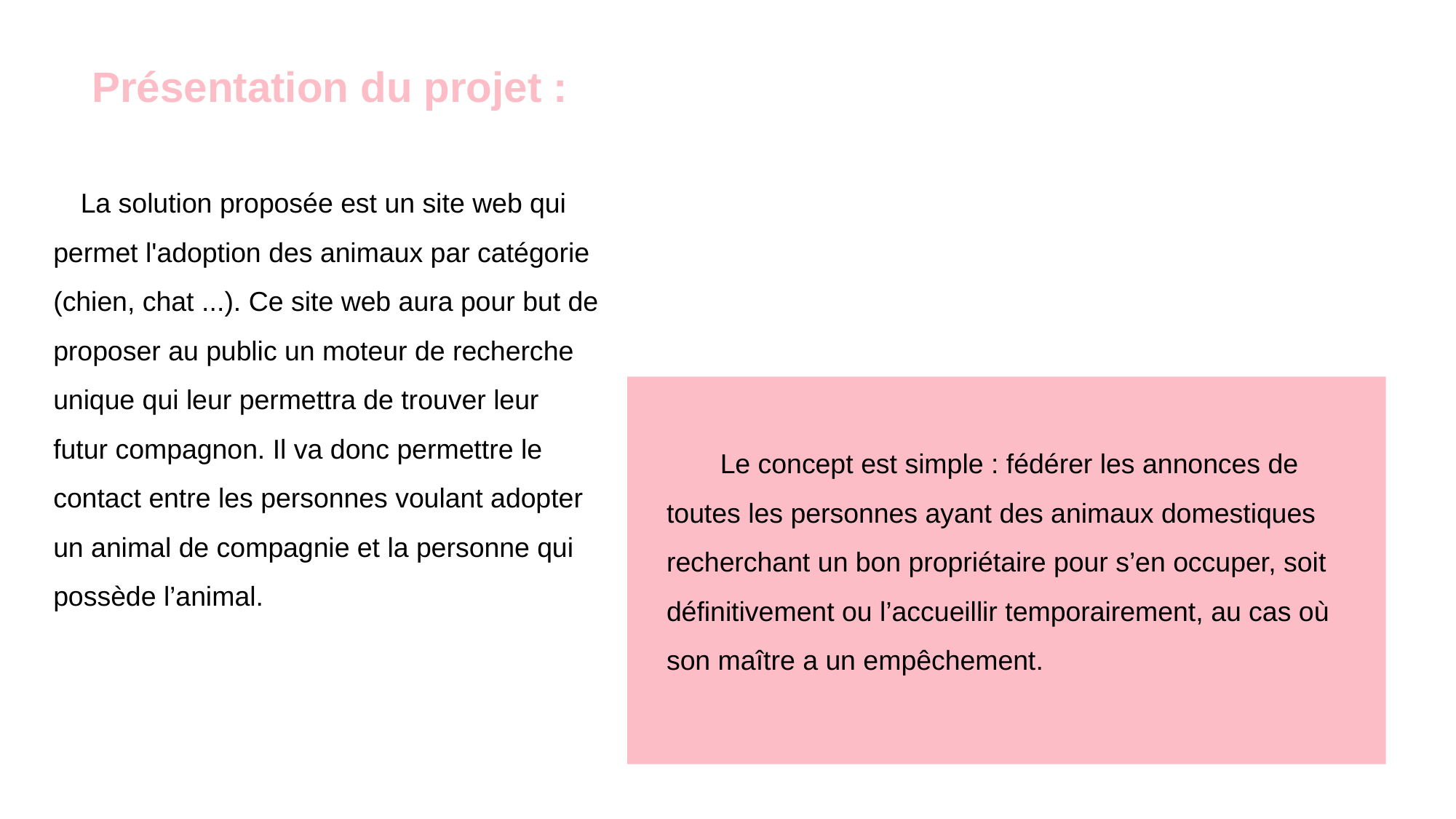

Présentation du projet :
La solution proposée est un site web qui permet l'adoption des animaux par catégorie (chien, chat ...). Ce site web aura pour but de proposer au public un moteur de recherche unique qui leur permettra de trouver leur futur compagnon. Il va donc permettre le contact entre les personnes voulant adopter un animal de compagnie et la personne qui possède l’animal.

Le concept est simple : fédérer les annonces de toutes les personnes ayant des animaux domestiques recherchant un bon propriétaire pour s’en occuper, soit définitivement ou l’accueillir temporairement, au cas où son maître a un empêchement.